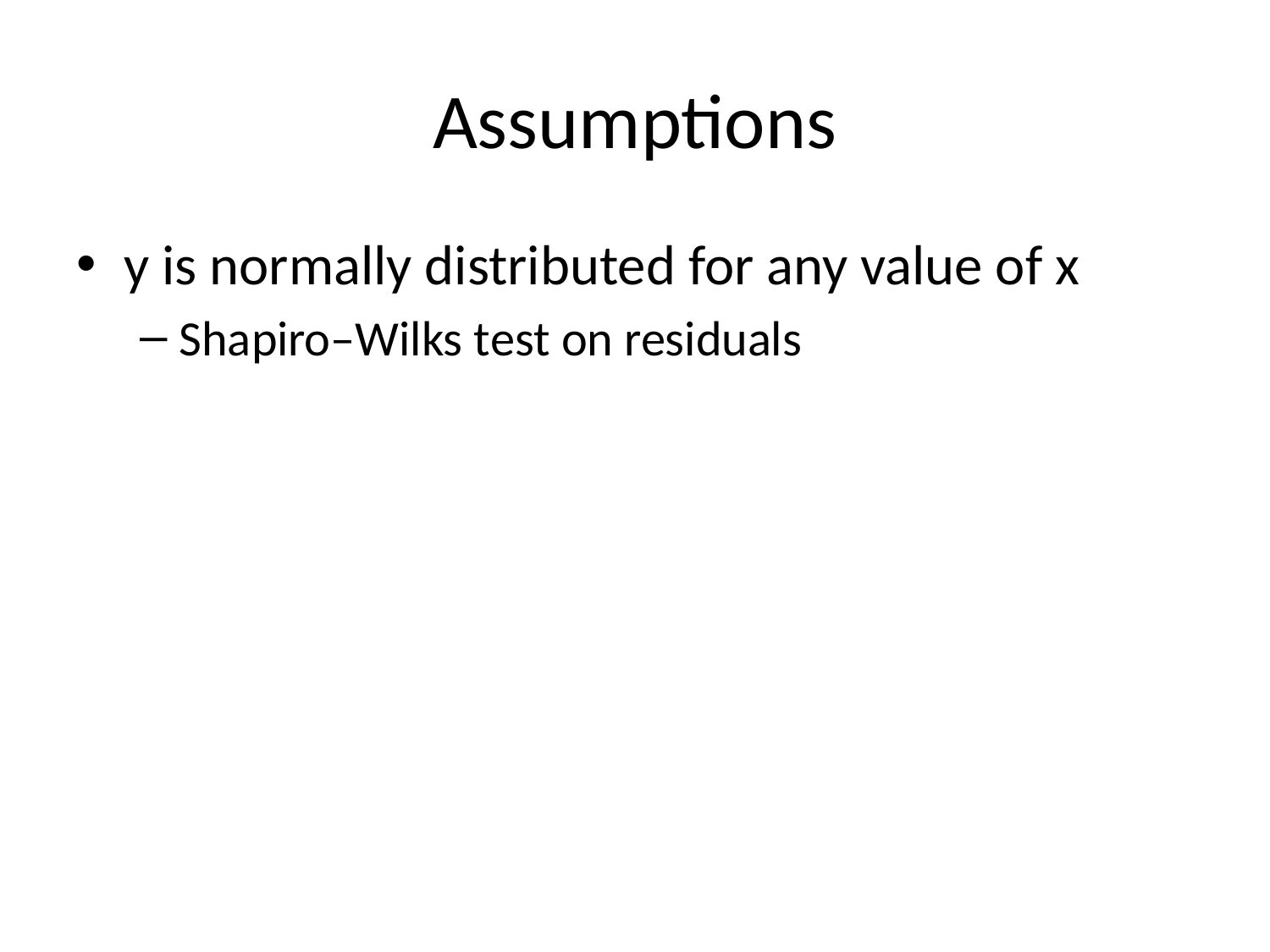

# Assumptions
y is normally distributed for any value of x
Shapiro–Wilks test on residuals